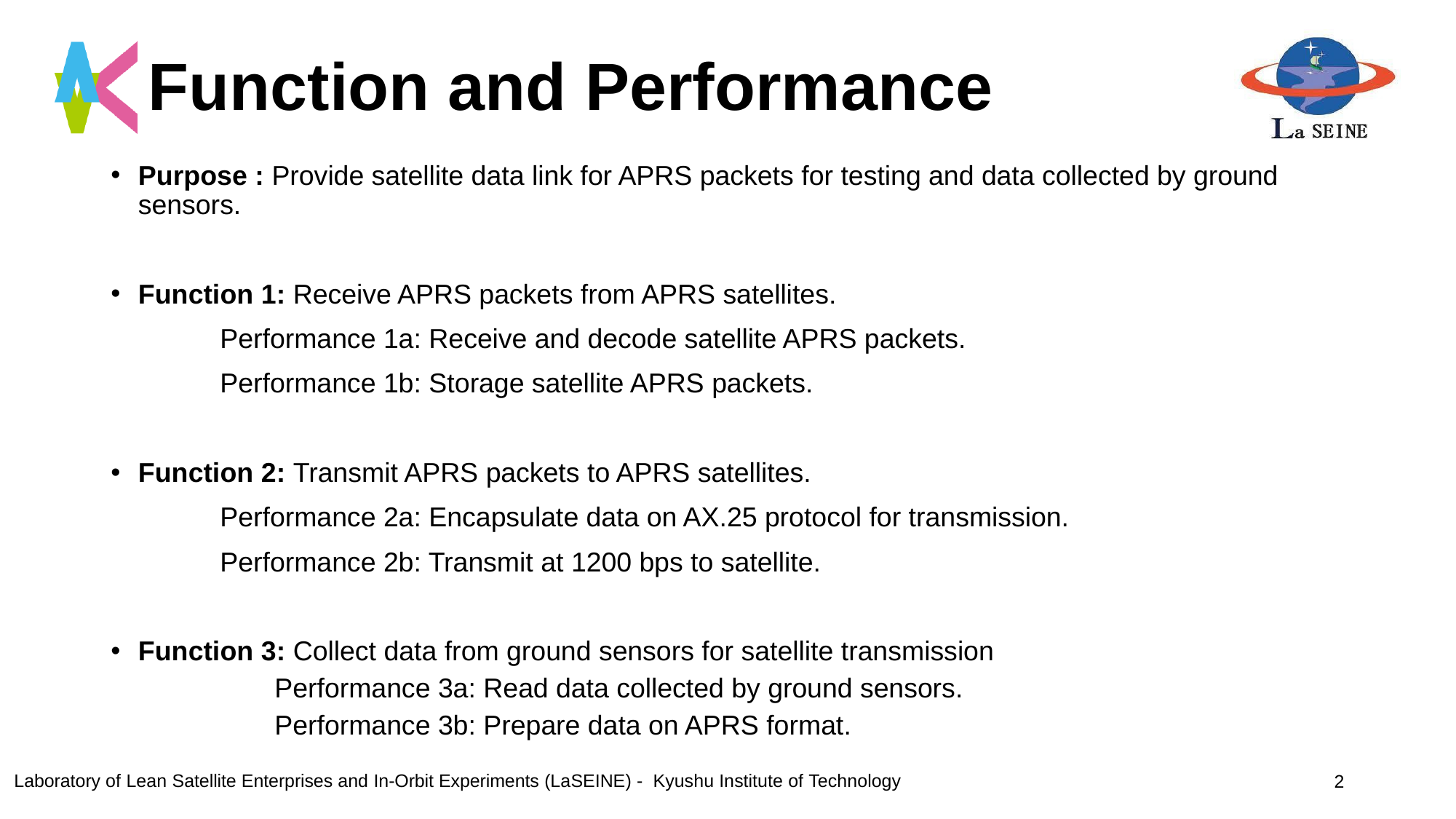

# Function and Performance
Purpose : Provide satellite data link for APRS packets for testing and data collected by ground sensors.

Function 1: Receive APRS packets from APRS satellites.​
	Performance 1a: Receive and decode satellite APRS packets.
	Performance 1b: Storage satellite APRS packets.

Function 2: Transmit APRS packets to APRS satellites.
	Performance 2a: Encapsulate data on AX.25 protocol for transmission.
	Performance 2b: Transmit at 1200 bps to satellite.

Function 3: Collect data from ground sensors for satellite transmission
	Performance 3a: Read data collected by ground sensors.
	Performance 3b: Prepare data on APRS format.

2